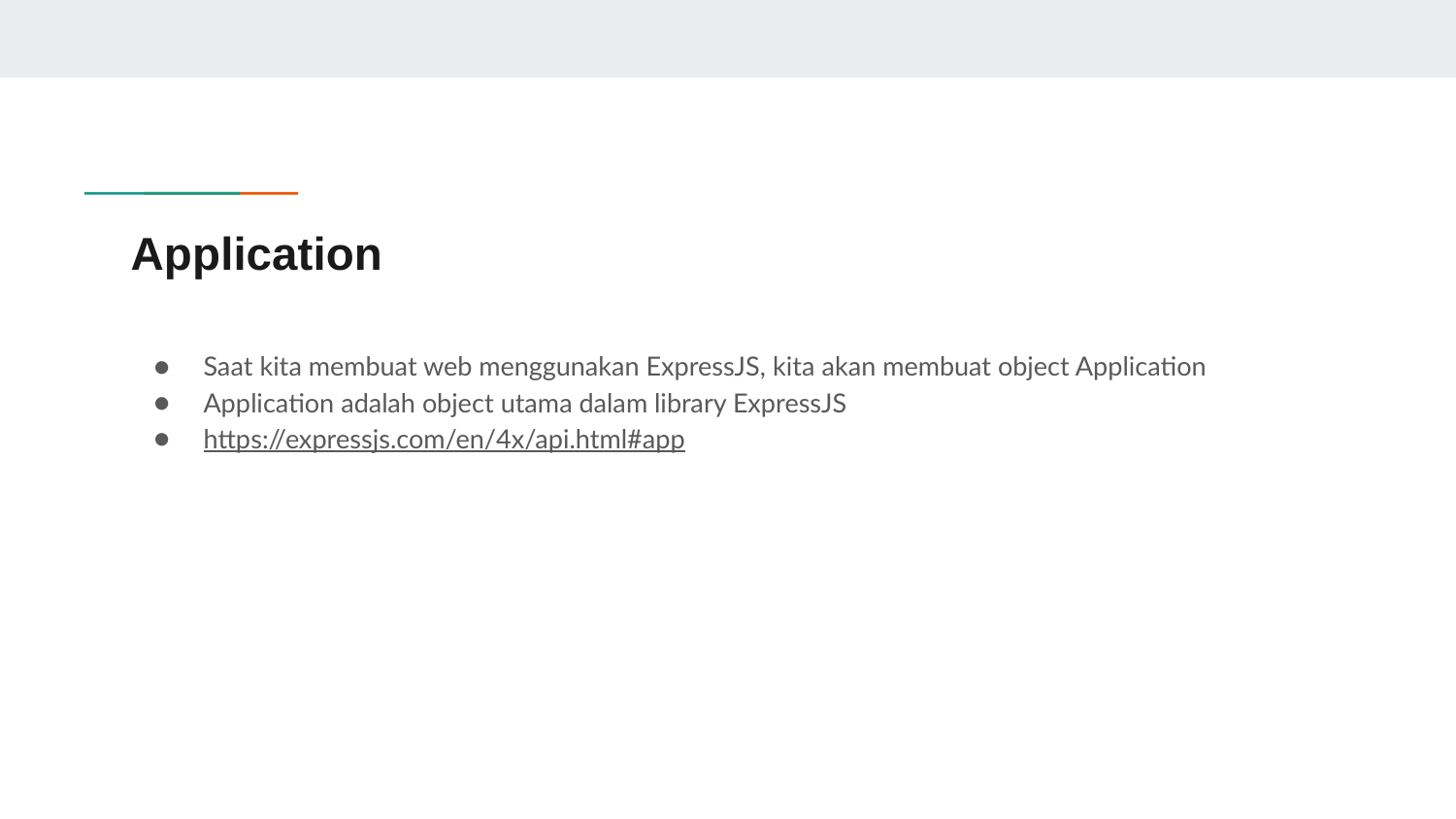

# Application
Saat kita membuat web menggunakan ExpressJS, kita akan membuat object Application
Application adalah object utama dalam library ExpressJS
https://expressjs.com/en/4x/api.html#app